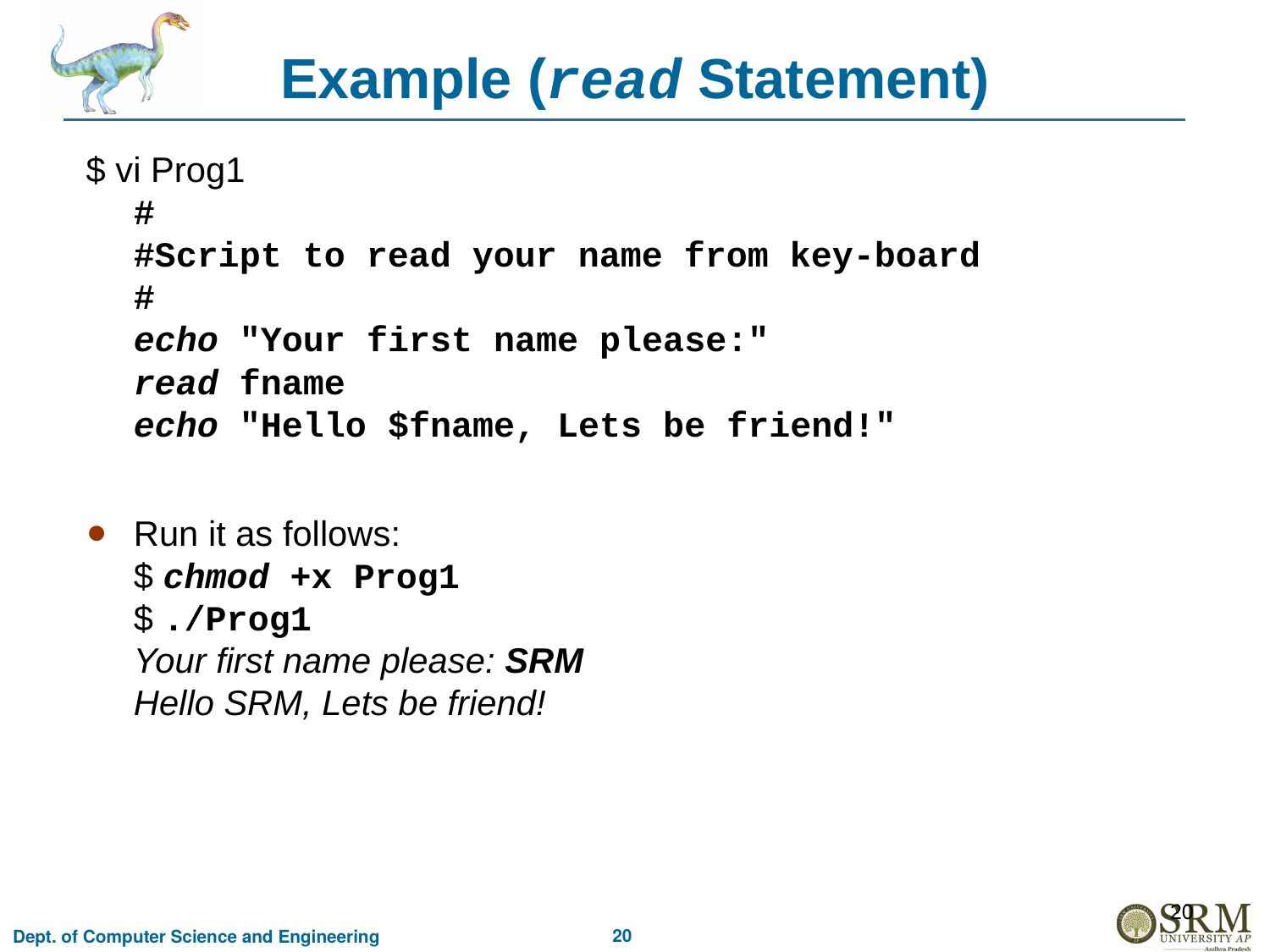

# Example (read Statement)
$ vi Prog1
#
#Script to read your name from key-board
#
echo "Your first name please:"
read fname
echo "Hello $fname, Lets be friend!"

Run it as follows:
$ chmod +x Prog1
$ ./Prog1
Your first name please: SRM
Hello SRM, Lets be friend!
20